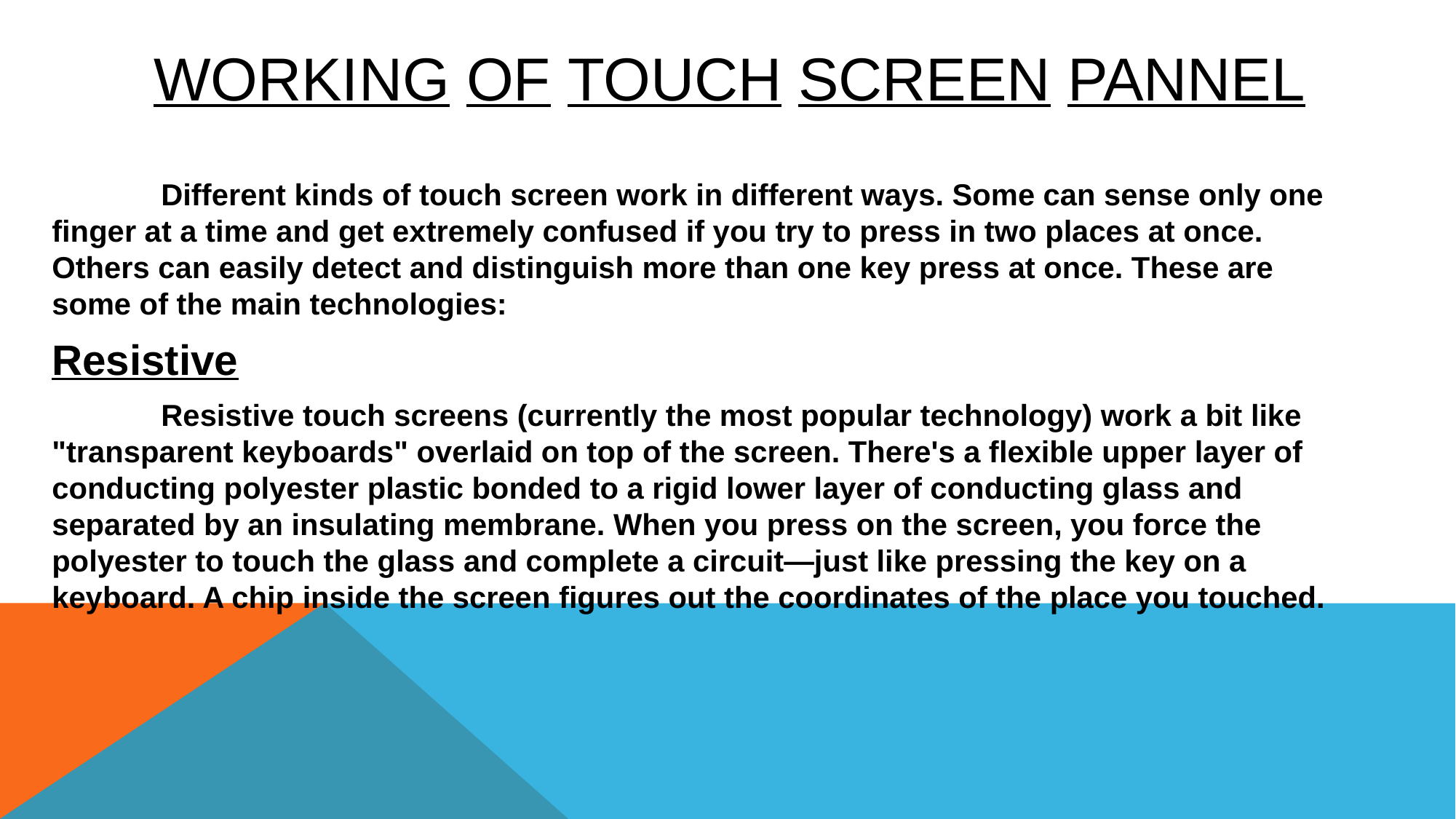

# WORKING OF TOUCH SCREEN PANNEL

		Different kinds of touch screen work in different ways. Some can sense only one finger at a time and get extremely confused if you try to press in two places at once. Others can easily detect and distinguish more than one key press at once. These are some of the main technologies:
	Resistive
		Resistive touch screens (currently the most popular technology) work a bit like "transparent keyboards" overlaid on top of the screen. There's a flexible upper layer of conducting polyester plastic bonded to a rigid lower layer of conducting glass and separated by an insulating membrane. When you press on the screen, you force the polyester to touch the glass and complete a circuit—just like pressing the key on a keyboard. A chip inside the screen figures out the coordinates of the place you touched.